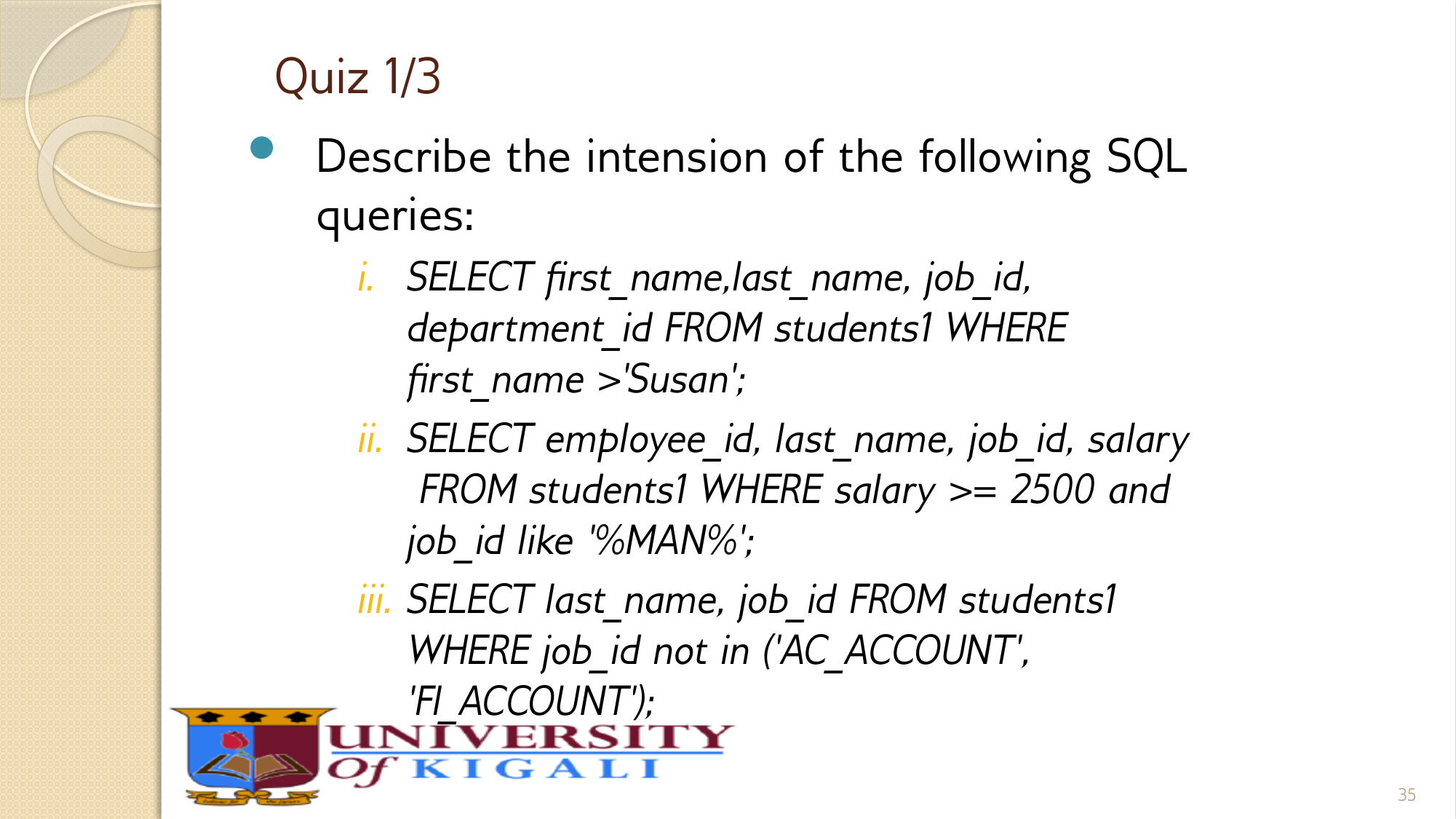

# Quiz 1/3
Describe the intension of the following SQL queries:
SELECT first_name,last_name, job_id, department_id FROM students1 WHERE first_name >'Susan';
SELECT employee_id, last_name, job_id, salary
 FROM students1 WHERE salary >= 2500 and job_id like '%MAN%';
SELECT last_name, job_id FROM students1 WHERE job_id not in ('AC_ACCOUNT', 'FI_ACCOUNT');

35